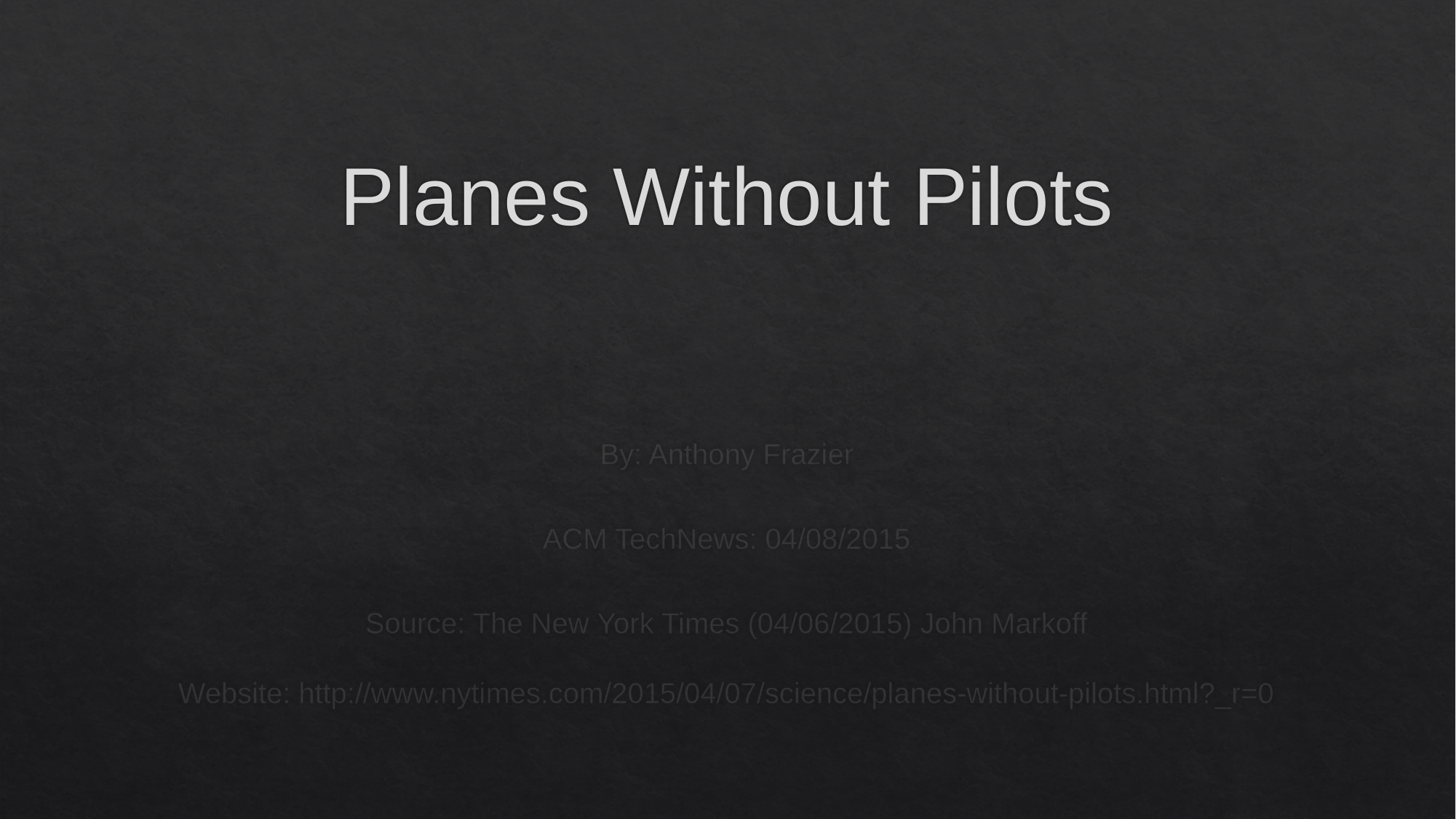

# Planes Without Pilots
By: Anthony Frazier
ACM TechNews: 04/08/2015
Source: The New York Times (04/06/2015) John Markoff
Website: http://www.nytimes.com/2015/04/07/science/planes-without-pilots.html?_r=0